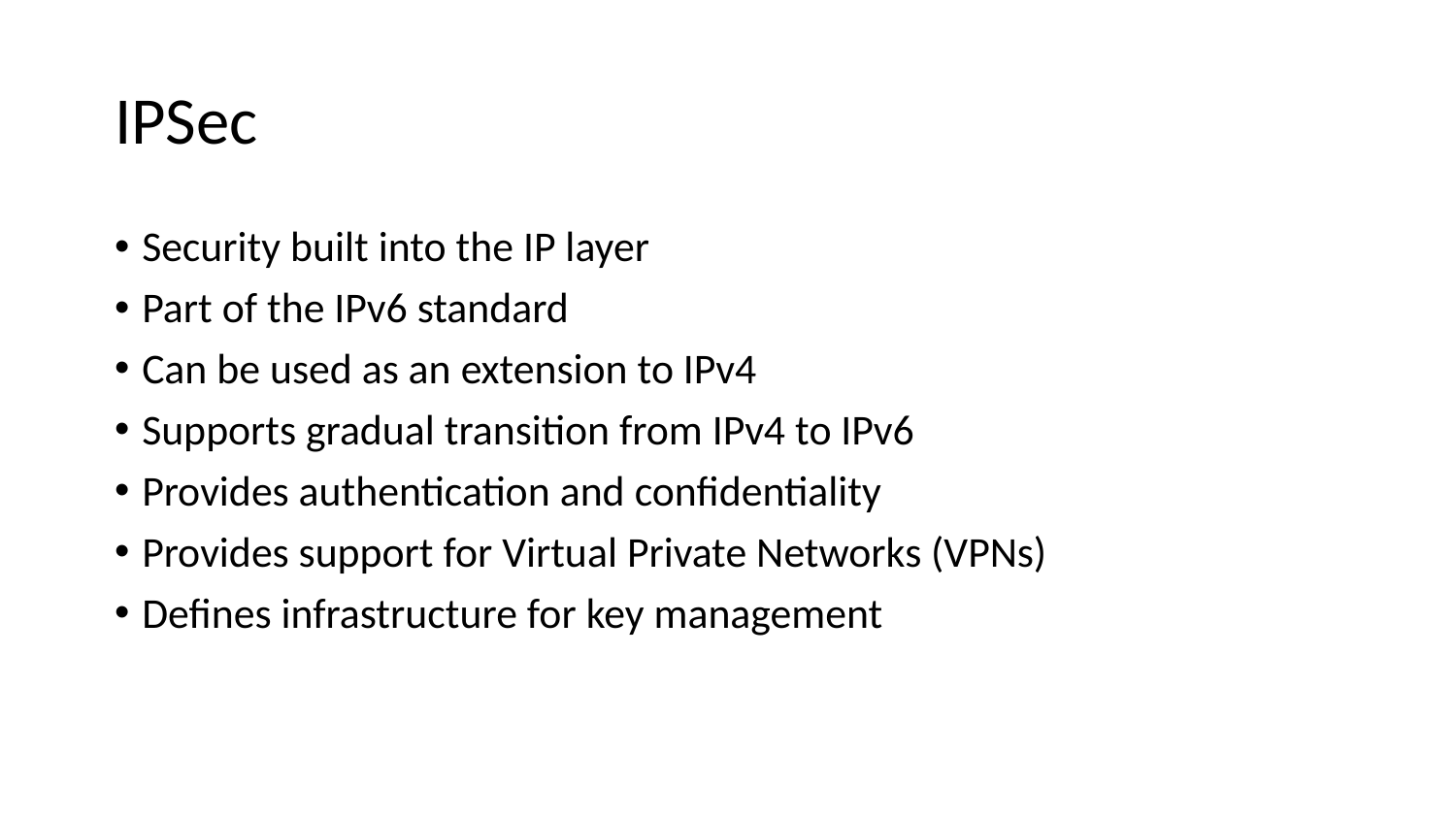

# IPSec
Security built into the IP layer
Part of the IPv6 standard
Can be used as an extension to IPv4
Supports gradual transition from IPv4 to IPv6
Provides authentication and confidentiality
Provides support for Virtual Private Networks (VPNs)
Defines infrastructure for key management